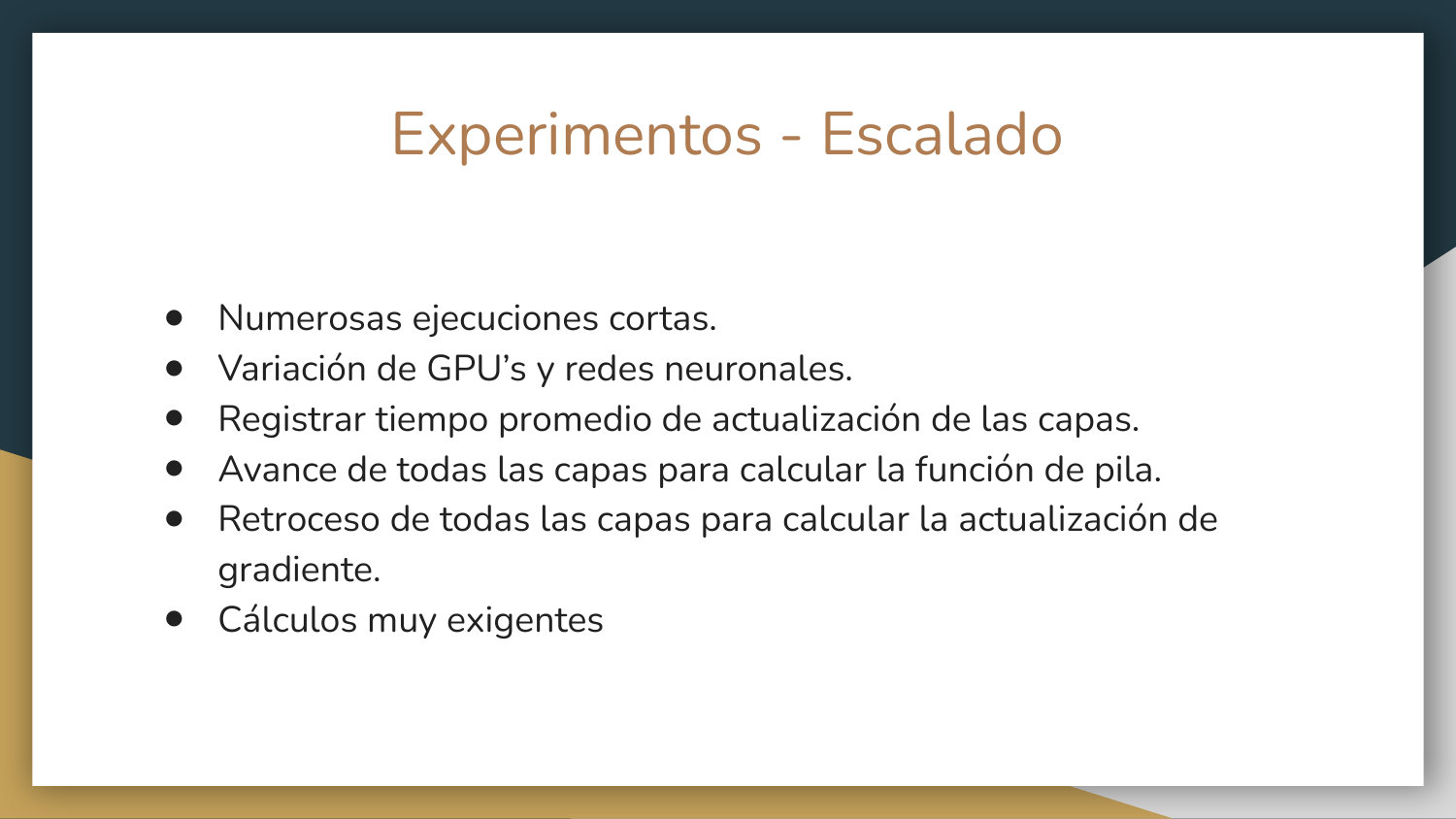

# Experimentos - Escalado
Numerosas ejecuciones cortas.
Variación de GPU’s y redes neuronales.
Registrar tiempo promedio de actualización de las capas.
Avance de todas las capas para calcular la función de pila.
Retroceso de todas las capas para calcular la actualización de gradiente.
Cálculos muy exigentes